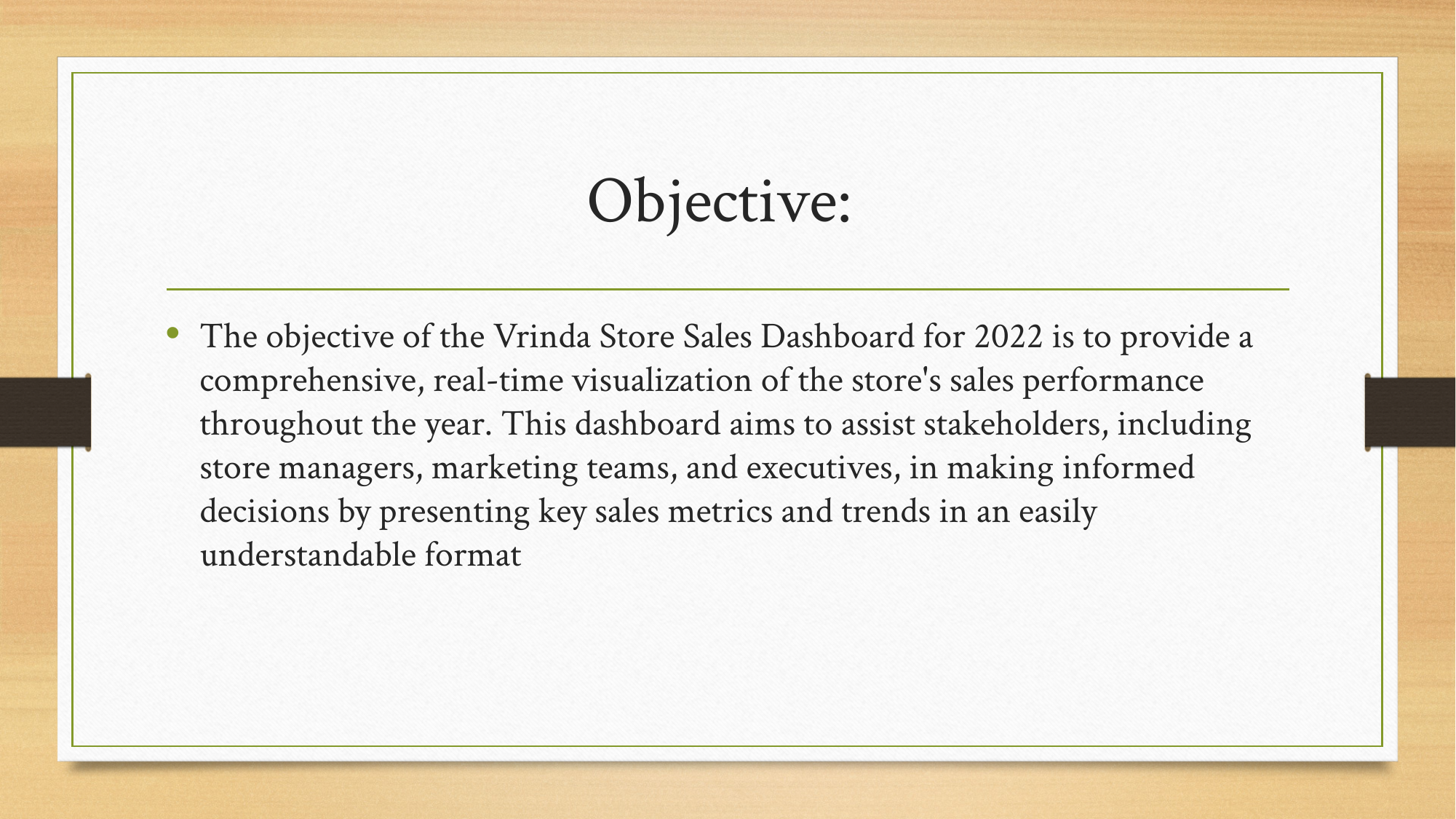

# Objective:
The objective of the Vrinda Store Sales Dashboard for 2022 is to provide a comprehensive, real-time visualization of the store's sales performance throughout the year. This dashboard aims to assist stakeholders, including store managers, marketing teams, and executives, in making informed decisions by presenting key sales metrics and trends in an easily understandable format